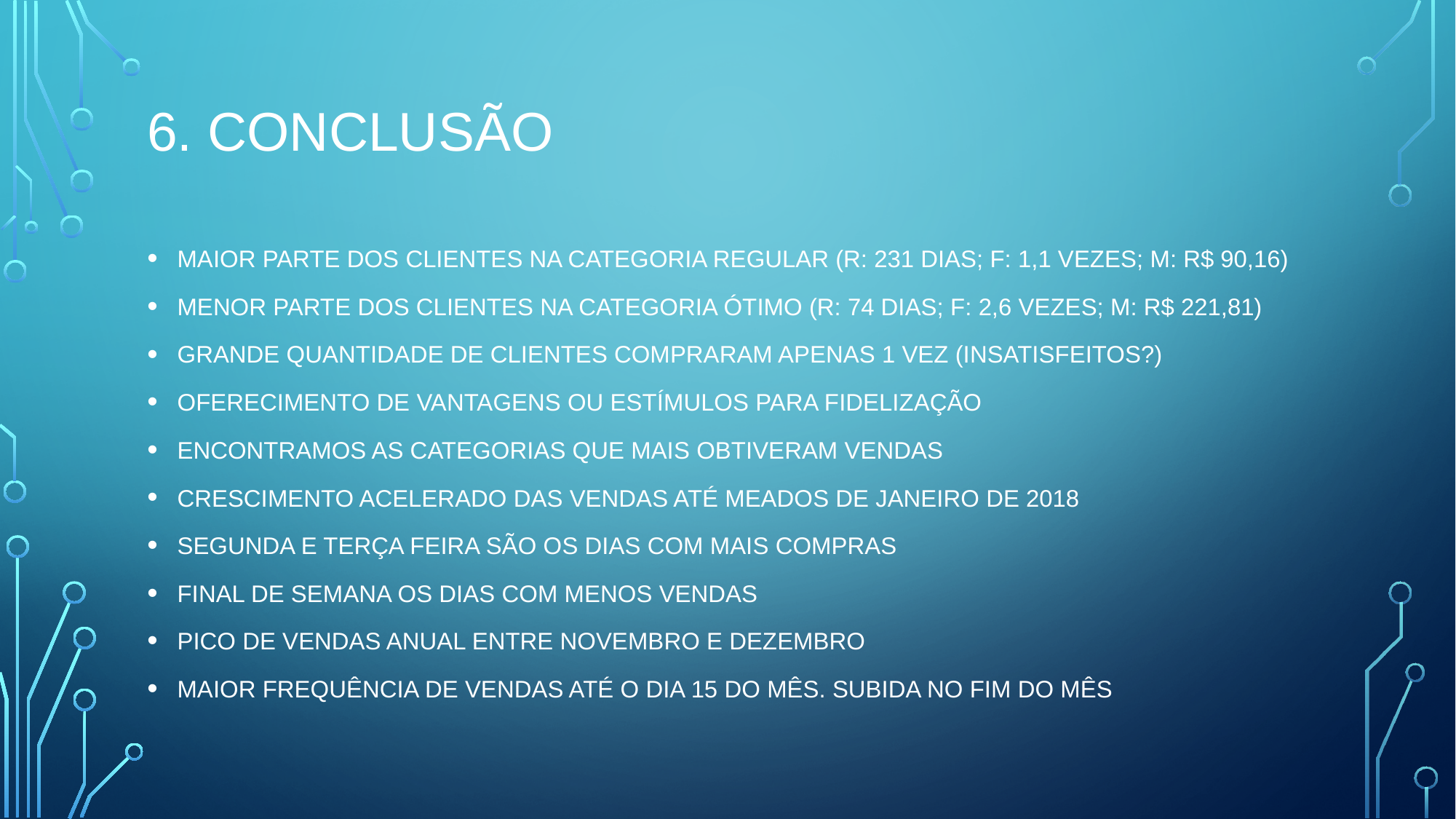

# 6. conclusão
Maior parte dos clientes na categoria regular (R: 231 dias; F: 1,1 vezes; M: R$ 90,16)
Menor parte dos clientes na categoria ótimo (R: 74 dias; F: 2,6 vezes; M: R$ 221,81)
Grande quantidade de clientes compraram apenas 1 vez (insatisfeitos?)
Oferecimento de vantagens ou estímulos para fidelização
Encontramos as categorias que mais obtiveram vendas
Crescimento acelerado das vendas até meados de janeiro de 2018
Segunda e terça feira são os dias com mais compras
Final de semana os dias com menos vendas
Pico de vendas anual entre novembro e dezembro
Maior frequência de vendas até o dia 15 do mês. Subida no fim do mês